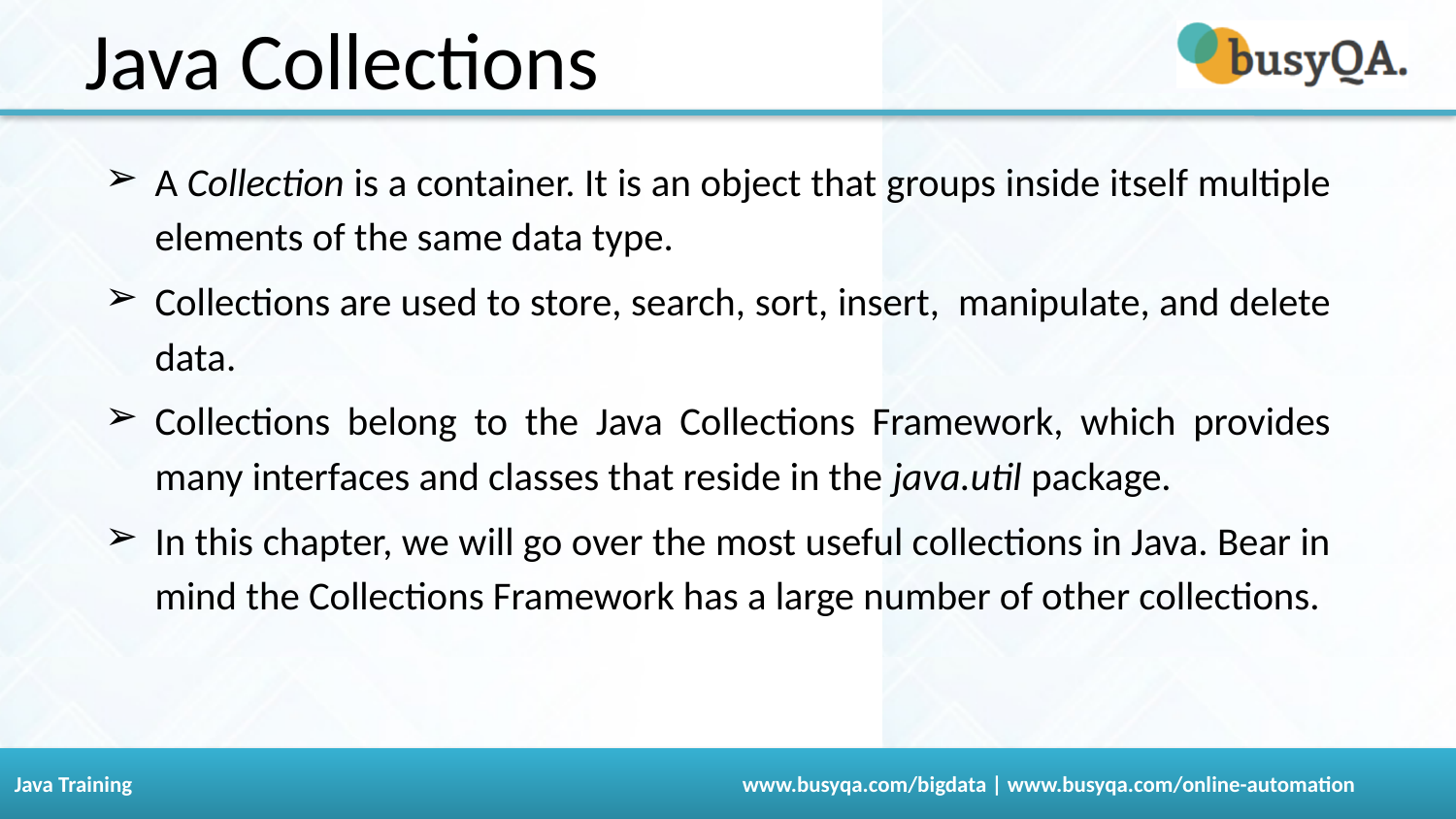

Java Collections
A Collection is a container. It is an object that groups inside itself multiple elements of the same data type.
Collections are used to store, search, sort, insert,  manipulate, and delete data.
Collections belong to the Java Collections Framework, which provides many interfaces and classes that reside in the java.util package.
In this chapter, we will go over the most useful collections in Java. Bear in mind the Collections Framework has a large number of other collections.